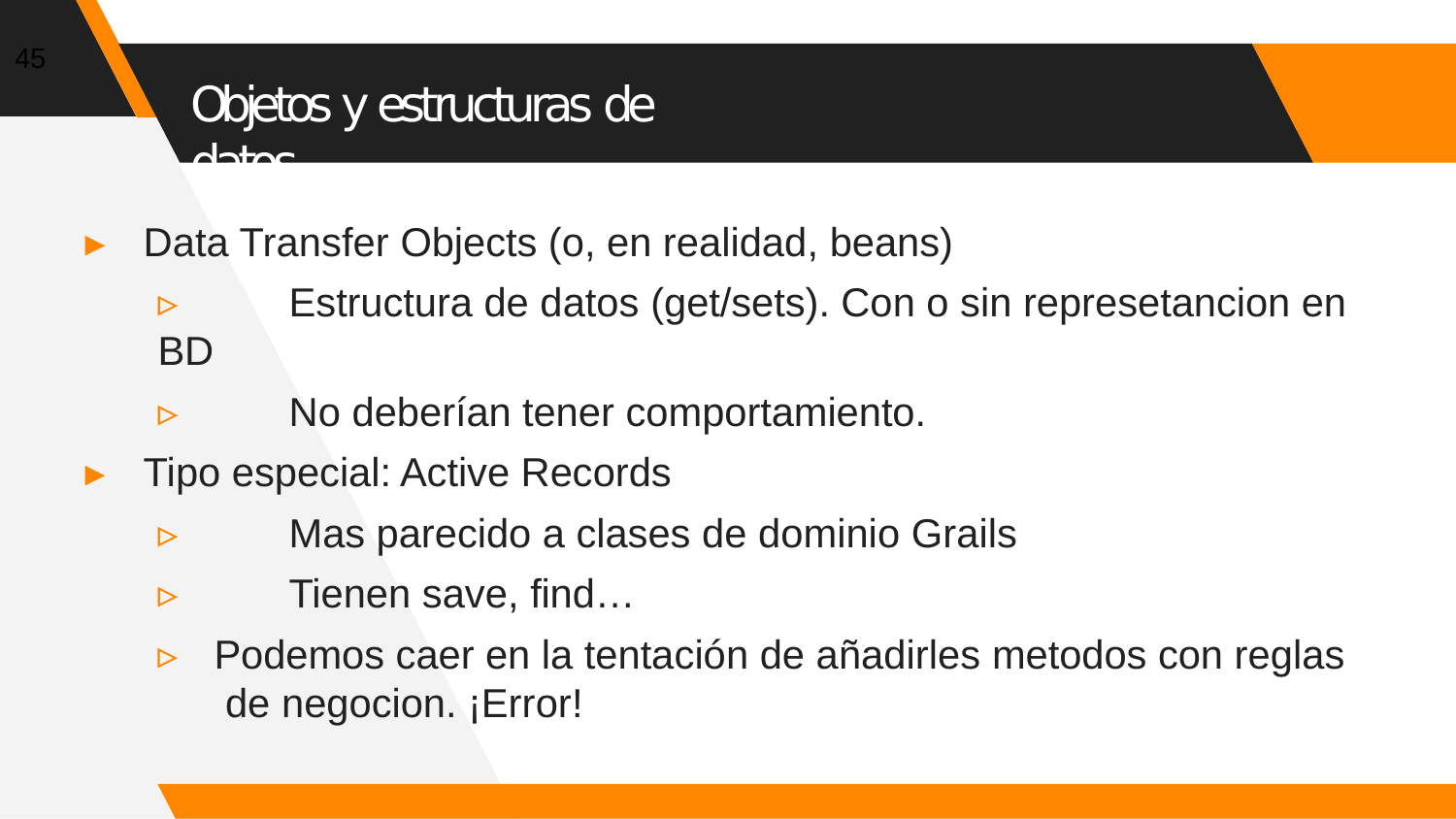

45
# Objetos y estructuras de datos
▸	Data Transfer Objects (o, en realidad, beans)
▹	Estructura de datos (get/sets). Con o sin represetancion en BD
▹	No deberían tener comportamiento.
▸	Tipo especial: Active Records
▹	Mas parecido a clases de dominio Grails
▹	Tienen save, find…
▹	Podemos caer en la tentación de añadirles metodos con reglas  de negocion. ¡Error!